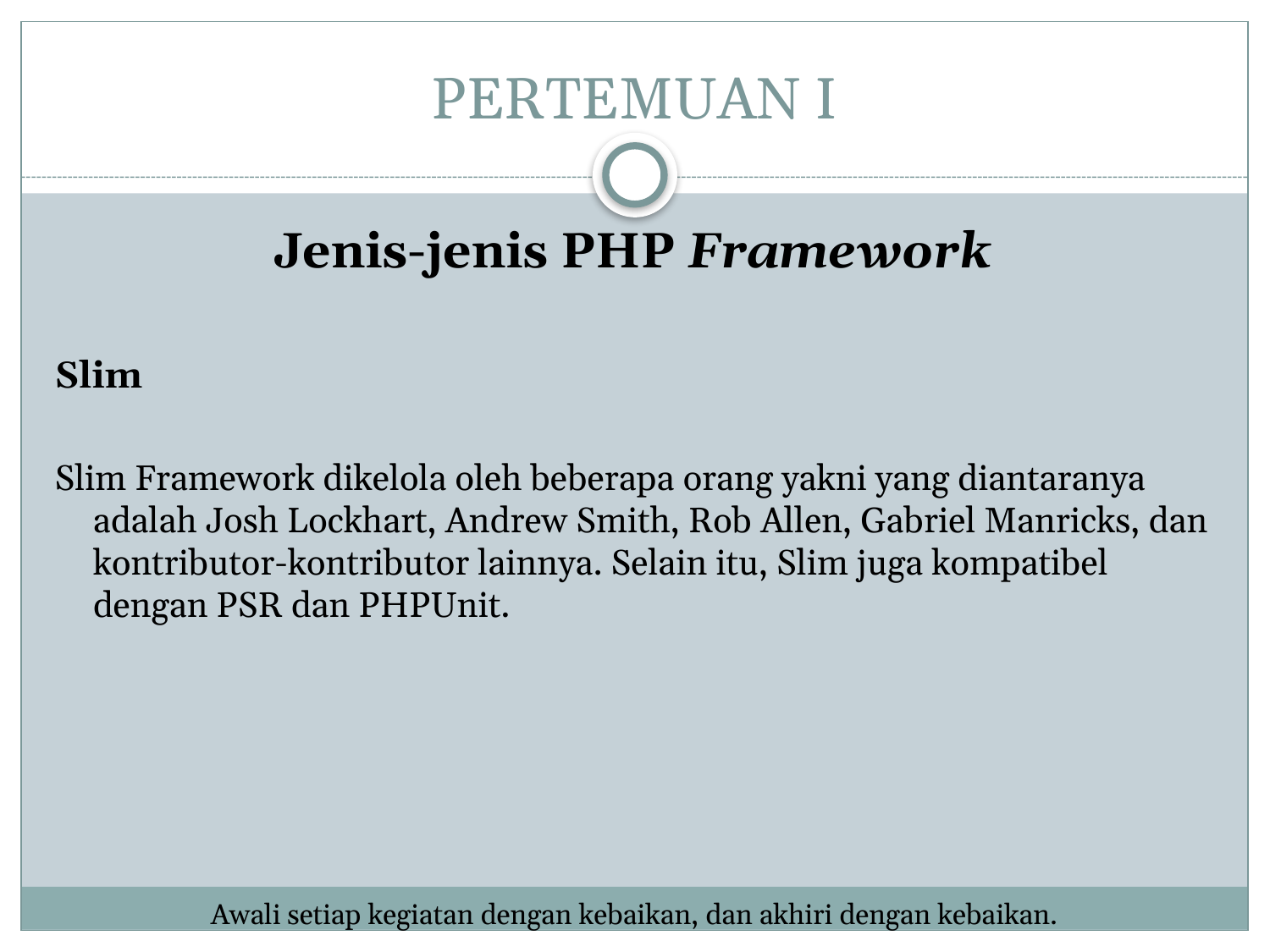

# PERTEMUAN I
Jenis-jenis PHP Framework

Slim

Slim Framework dikelola oleh beberapa orang yakni yang diantaranya adalah Josh Lockhart, Andrew Smith, Rob Allen, Gabriel Manricks, dan kontributor-kontributor lainnya. Selain itu, Slim juga kompatibel dengan PSR dan PHPUnit.
Awali setiap kegiatan dengan kebaikan, dan akhiri dengan kebaikan.